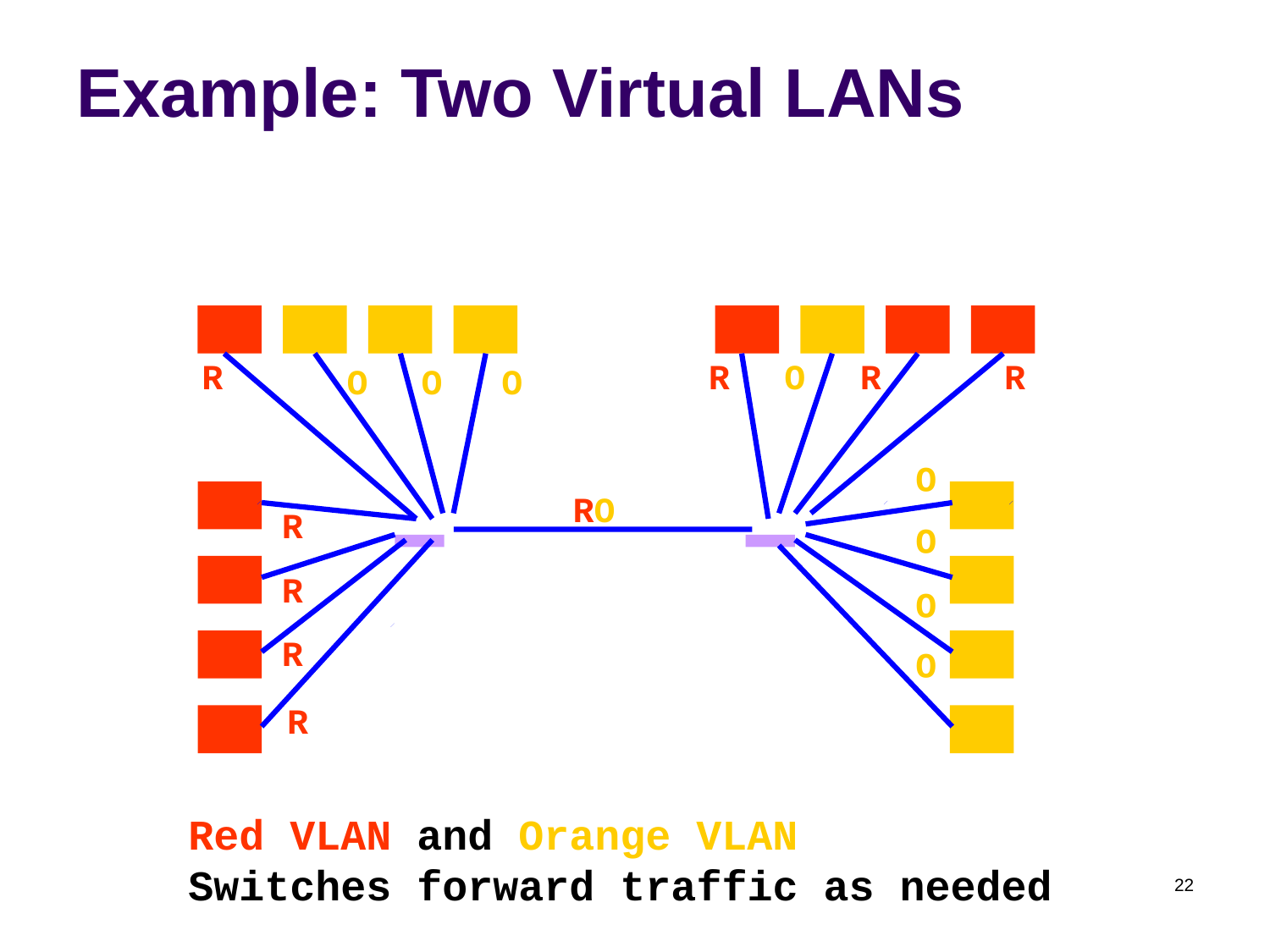

# Example: Two Virtual LANs

R
R
O
R
R
O
O
O

O

RO

R

O

R
O
R

O
R

Red VLAN and Orange VLAN
Switches forward traffic as needed
22